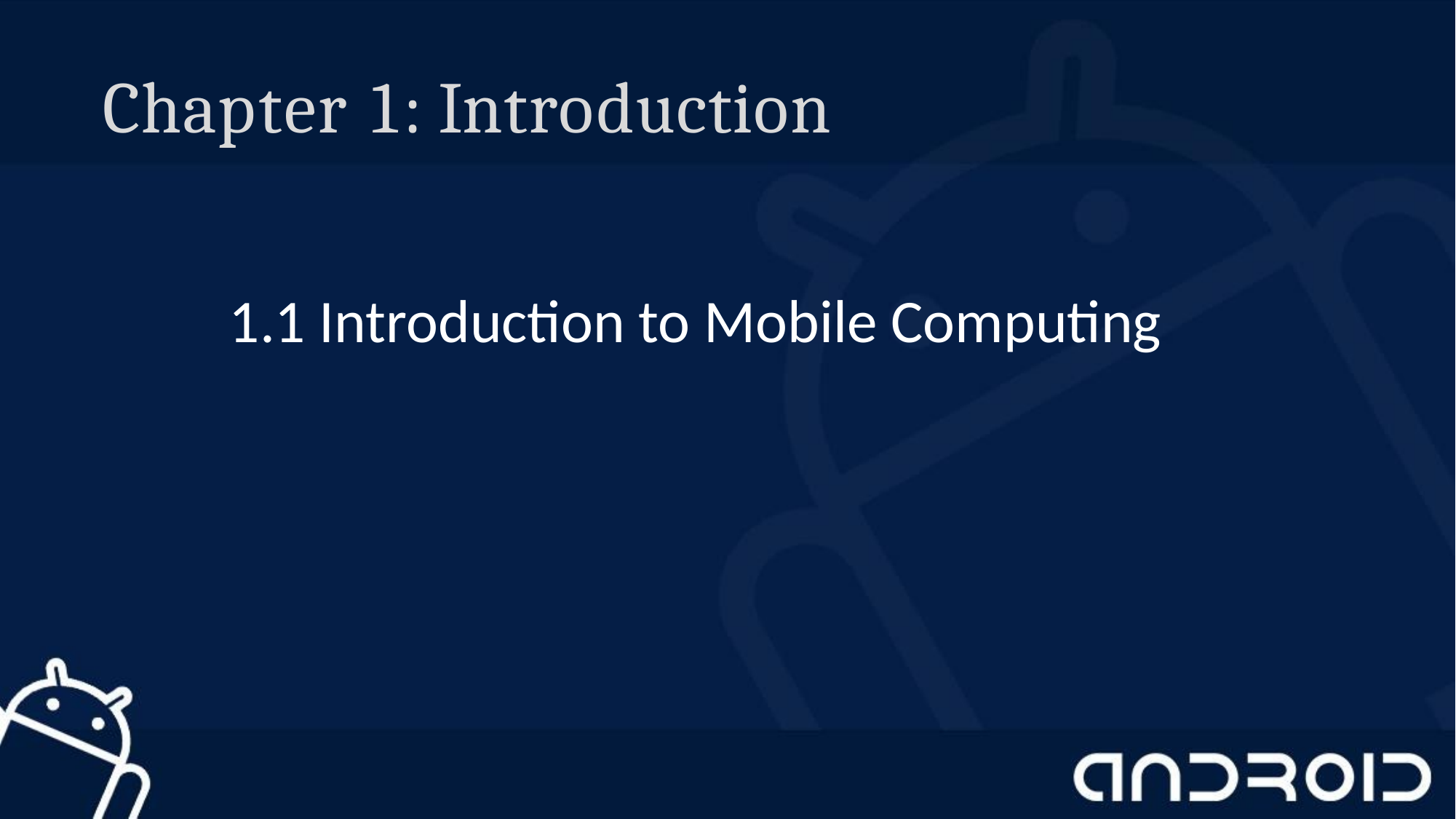

# Chapter 1: Introduction
1.1 Introduction to Mobile Computing